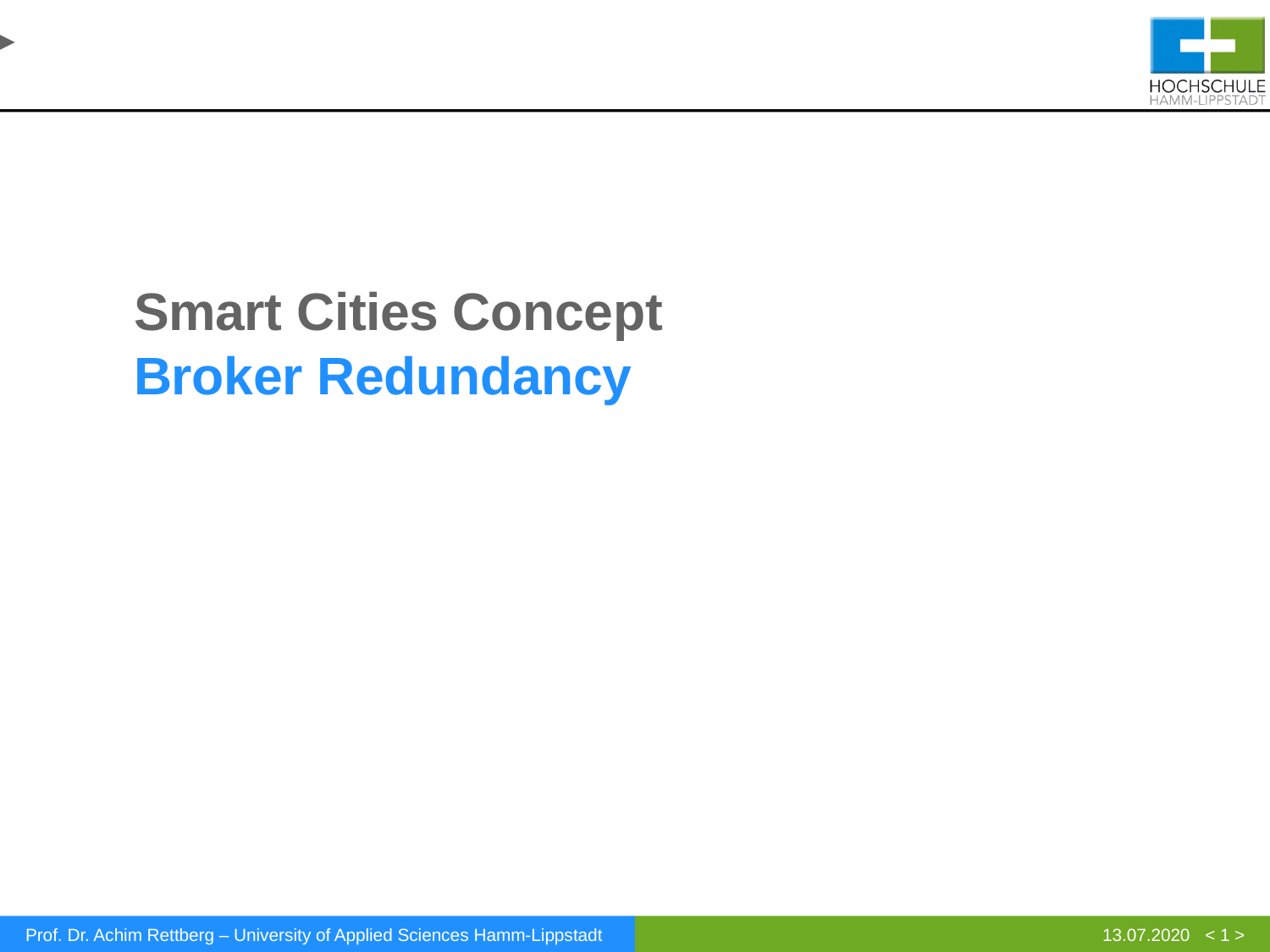

Smart Cities Concept
Broker Redundancy
< 1 >
Prof. Dr. Achim Rettberg – University of Applied Sciences Hamm-Lippstadt
13.07.2020